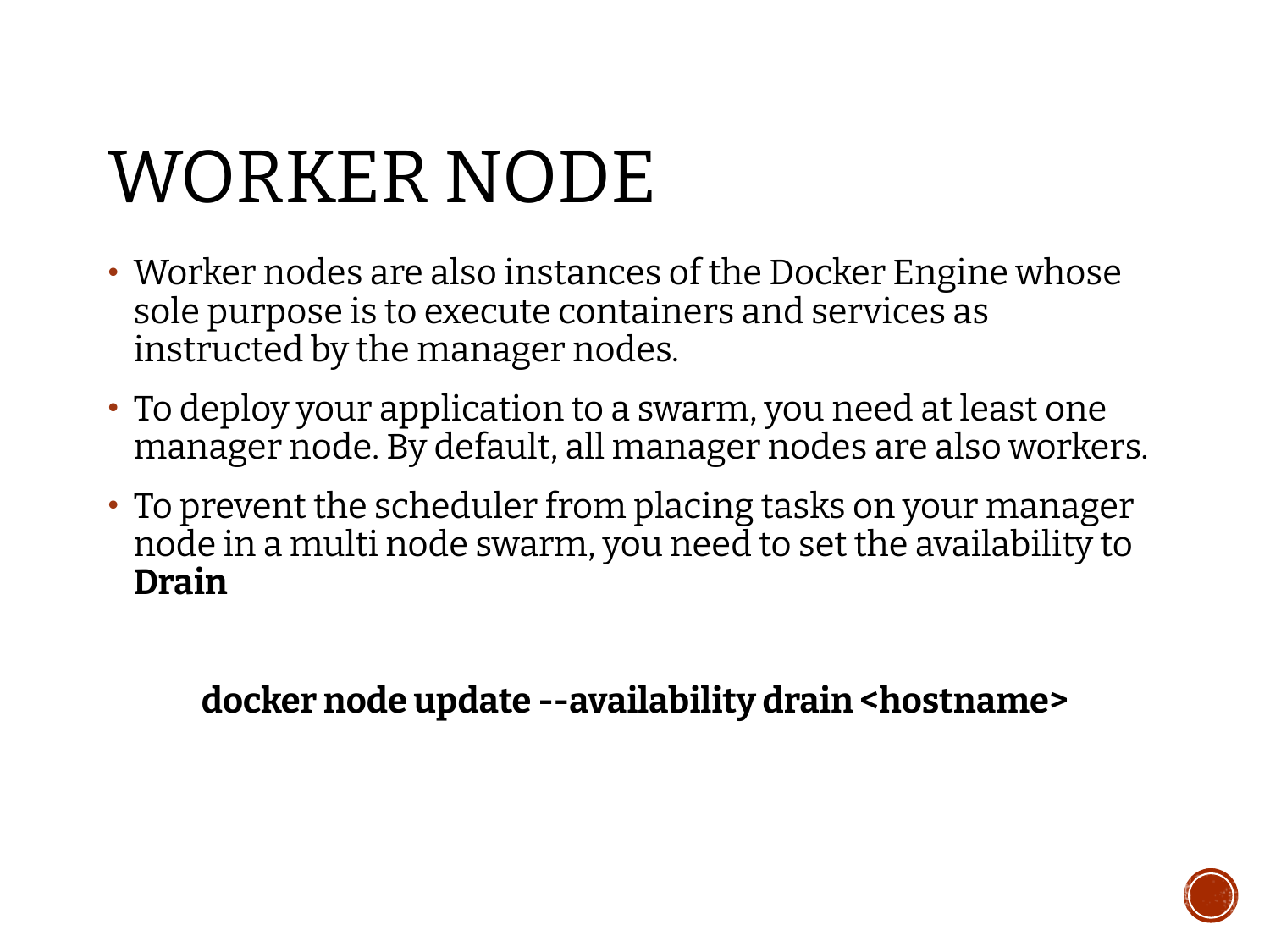

# Worker Node
Worker nodes are also instances of the Docker Engine whose sole purpose is to execute containers and services as instructed by the manager nodes.
To deploy your application to a swarm, you need at least one manager node. By default, all manager nodes are also workers.
To prevent the scheduler from placing tasks on your manager node in a multi node swarm, you need to set the availability to Drain

docker node update --availability drain <hostname>